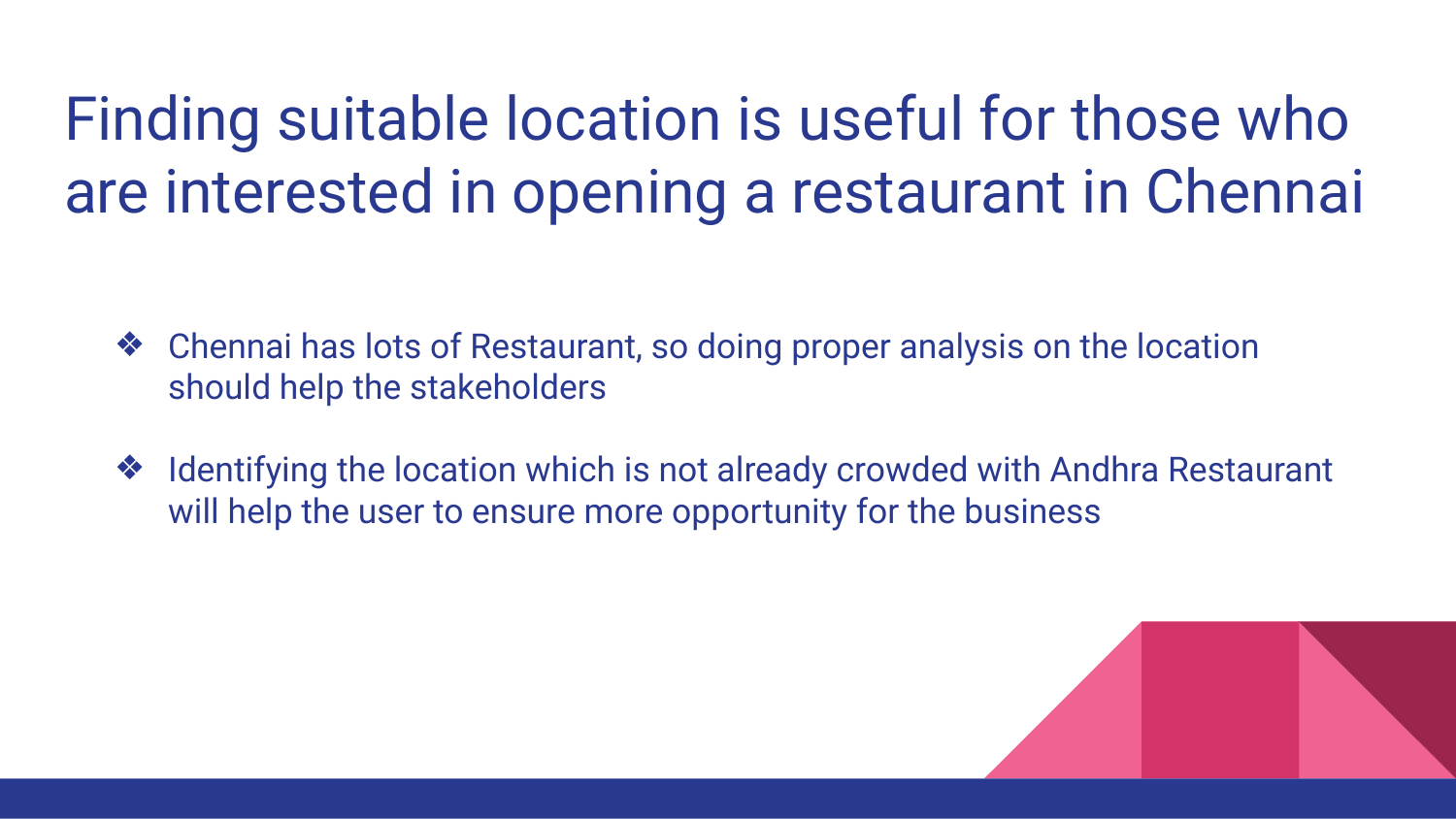

# Finding suitable location is useful for those who are interested in opening a restaurant in Chennai

Chennai has lots of Restaurant, so doing proper analysis on the location should help the stakeholders

Identifying the location which is not already crowded with Andhra Restaurant will help the user to ensure more opportunity for the business